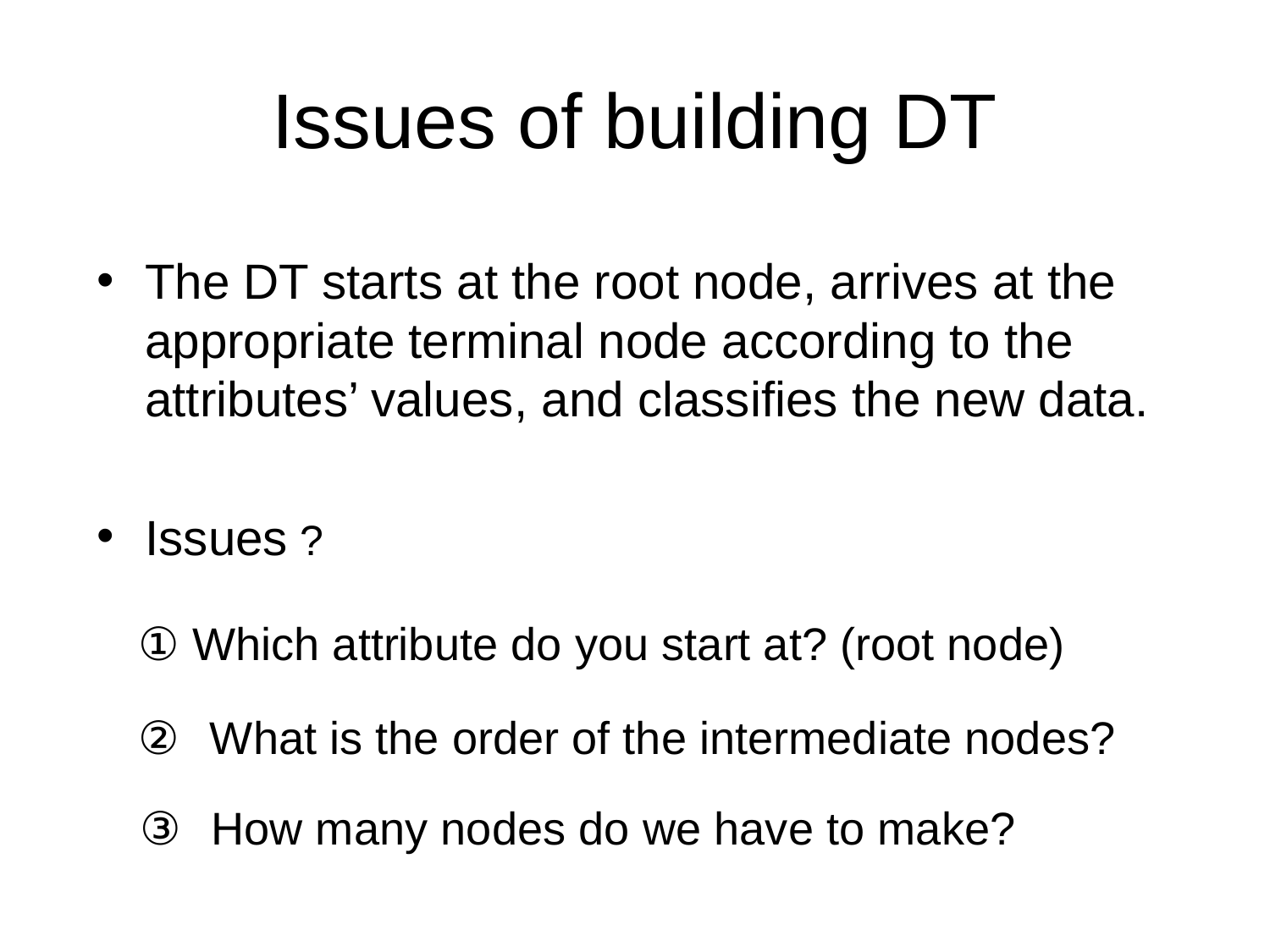

# Issues of building DT
The DT starts at the root node, arrives at the appropriate terminal node according to the attributes’ values, and classifies the new data.

Issues ?
 Which attribute do you start at? (root node)
What is the order of the intermediate nodes?
How many nodes do we have to make?